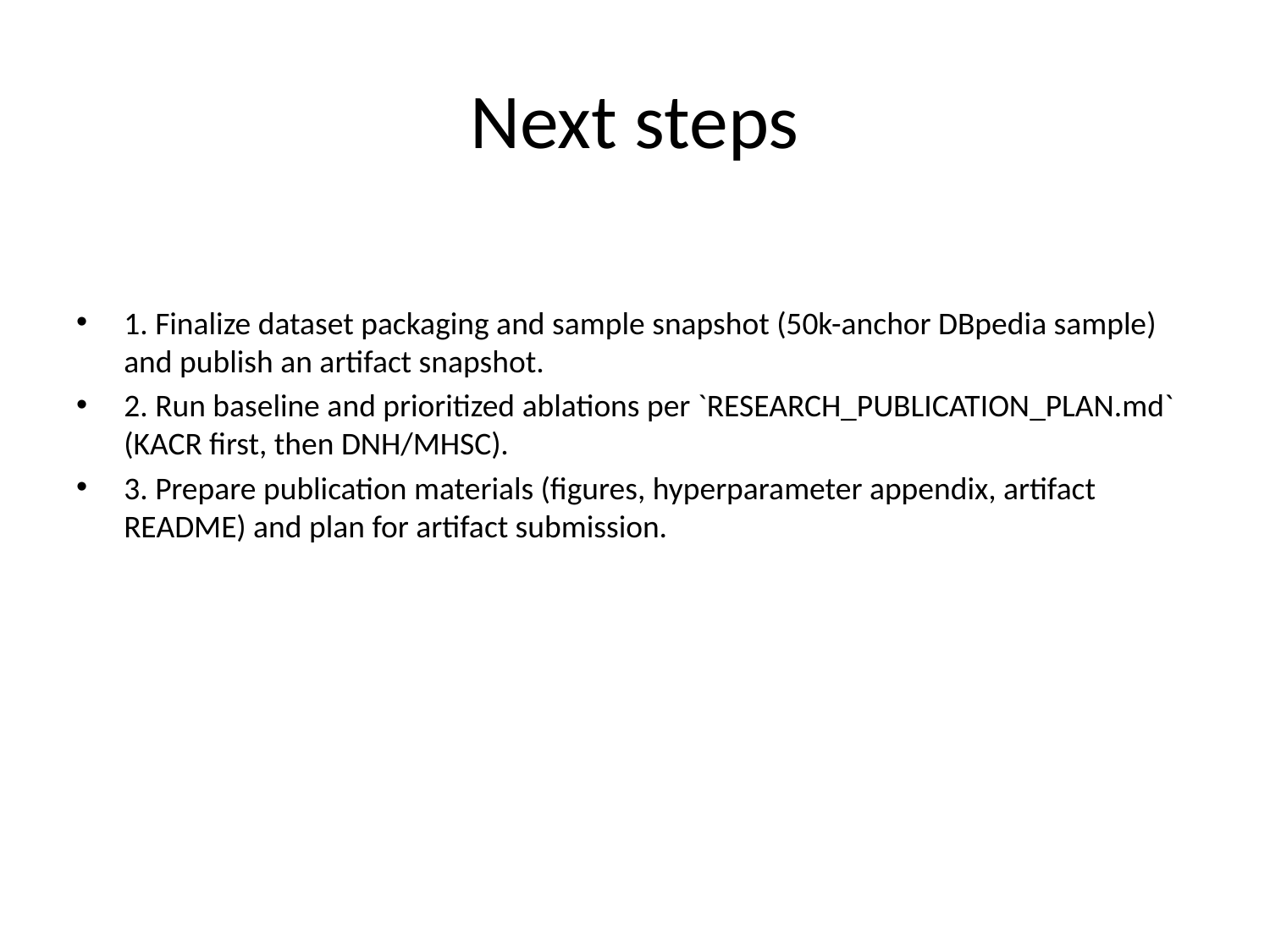

# Next steps

1. Finalize dataset packaging and sample snapshot (50k-anchor DBpedia sample) and publish an artifact snapshot.
2. Run baseline and prioritized ablations per `RESEARCH_PUBLICATION_PLAN.md` (KACR first, then DNH/MHSC).
3. Prepare publication materials (figures, hyperparameter appendix, artifact README) and plan for artifact submission.